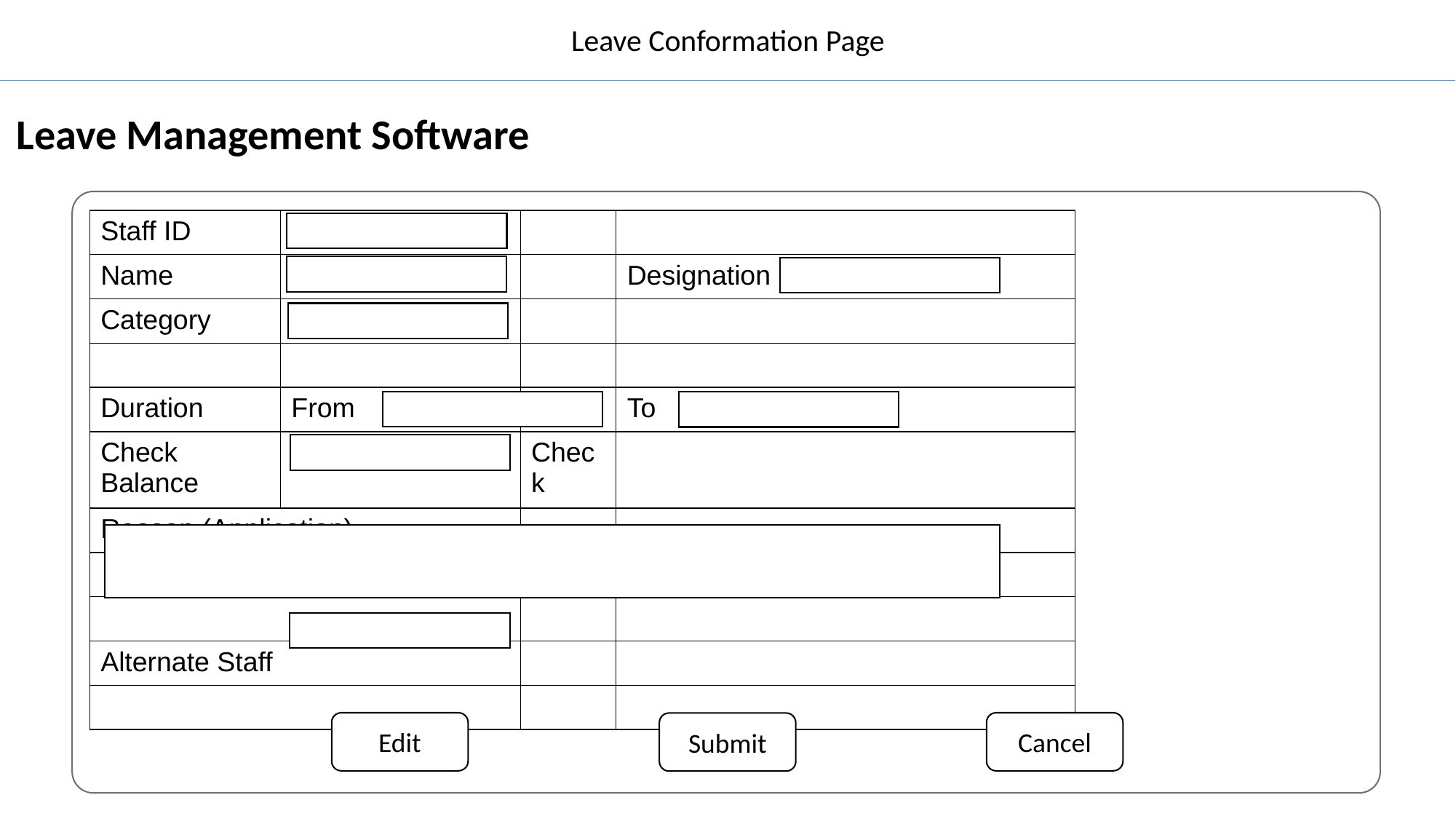

Leave Conformation Page
Leave Management Software

| Staff ID |  |  |  |
| --- | --- | --- | --- |
| Name |  |  | Designation |
| Category |  |  |  |
|  |  |  |  |
| Duration | From |  | To |
| Check Balance |  | Check |  |
| Reason (Application) |  |  |  |
|  |  |  |  |
|  |  |  |  |
| Alternate Staff |  |  |  |
|  |  |  |  |

Edit
Cancel
Submit